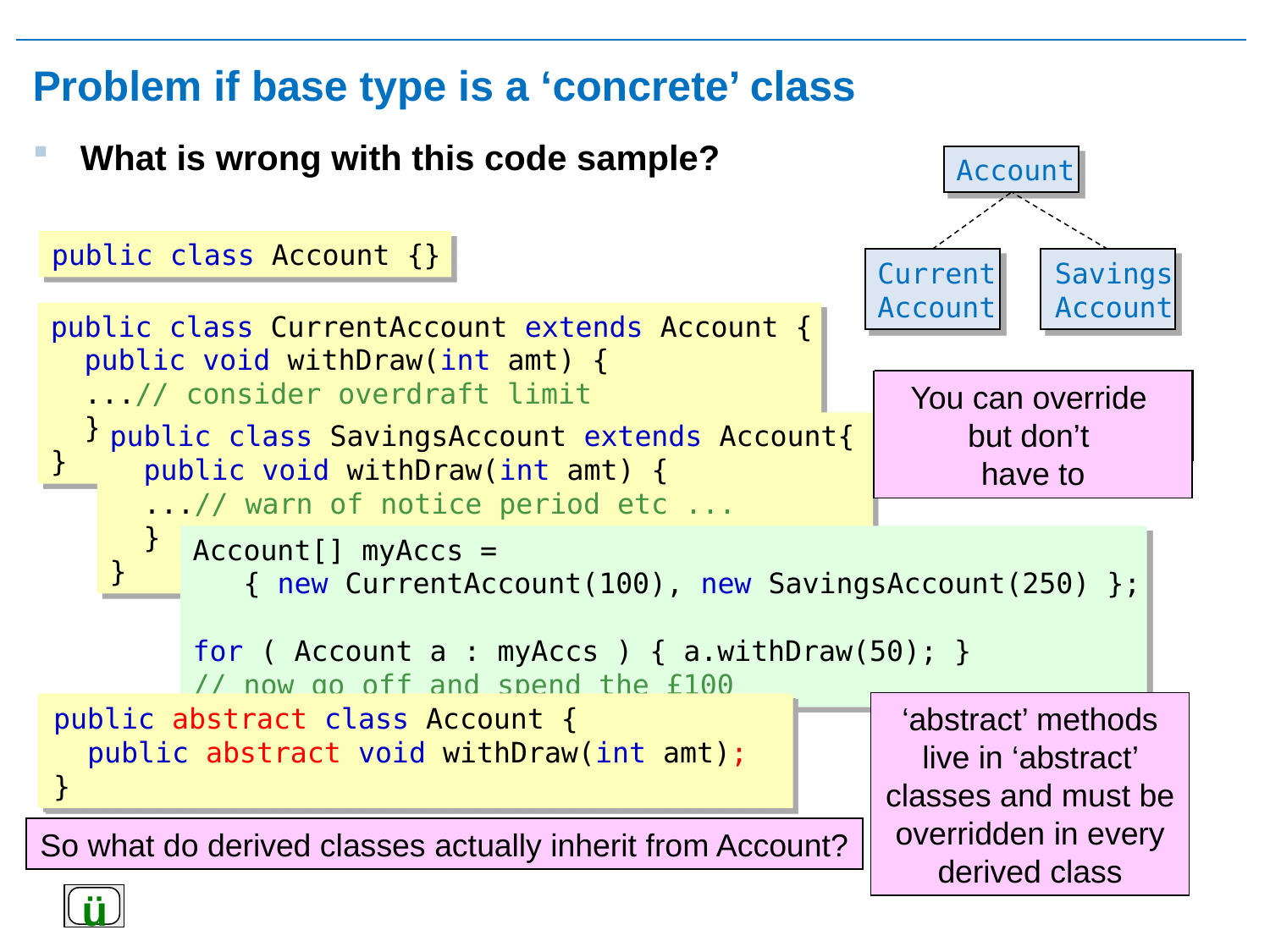

# Problem if base type is a ‘concrete’ class
What is wrong with this code sample?
Account
public class Account {}
Current
Account
Savings
Account
public class CurrentAccount extends Account {
  public void withDraw(int amt) {
  ...// consider overdraft limit
  }
}
It does not compile!!
Account does’nt
offer a
withDraw method!!
You can override
but don’t
have to
What is the
problem now?
public class SavingsAccount extends Account{
  public void withDraw(int amt) {
  ...// warn of notice period etc ...
  }
}
Account[] myAccs =
   { new CurrentAccount(100), new SavingsAccount(250) };
for ( Account a : myAccs ) { a.withDraw(50); }
// now go off and spend the £100
‘abstract’ methods live in ‘abstract’ classes and must be overridden in every derived class
public class Account {
  public void withDraw(int amt){ }
}
public abstract class Account {
  public abstract void withDraw(int amt);
}
So what do derived classes actually inherit from Account?
ü